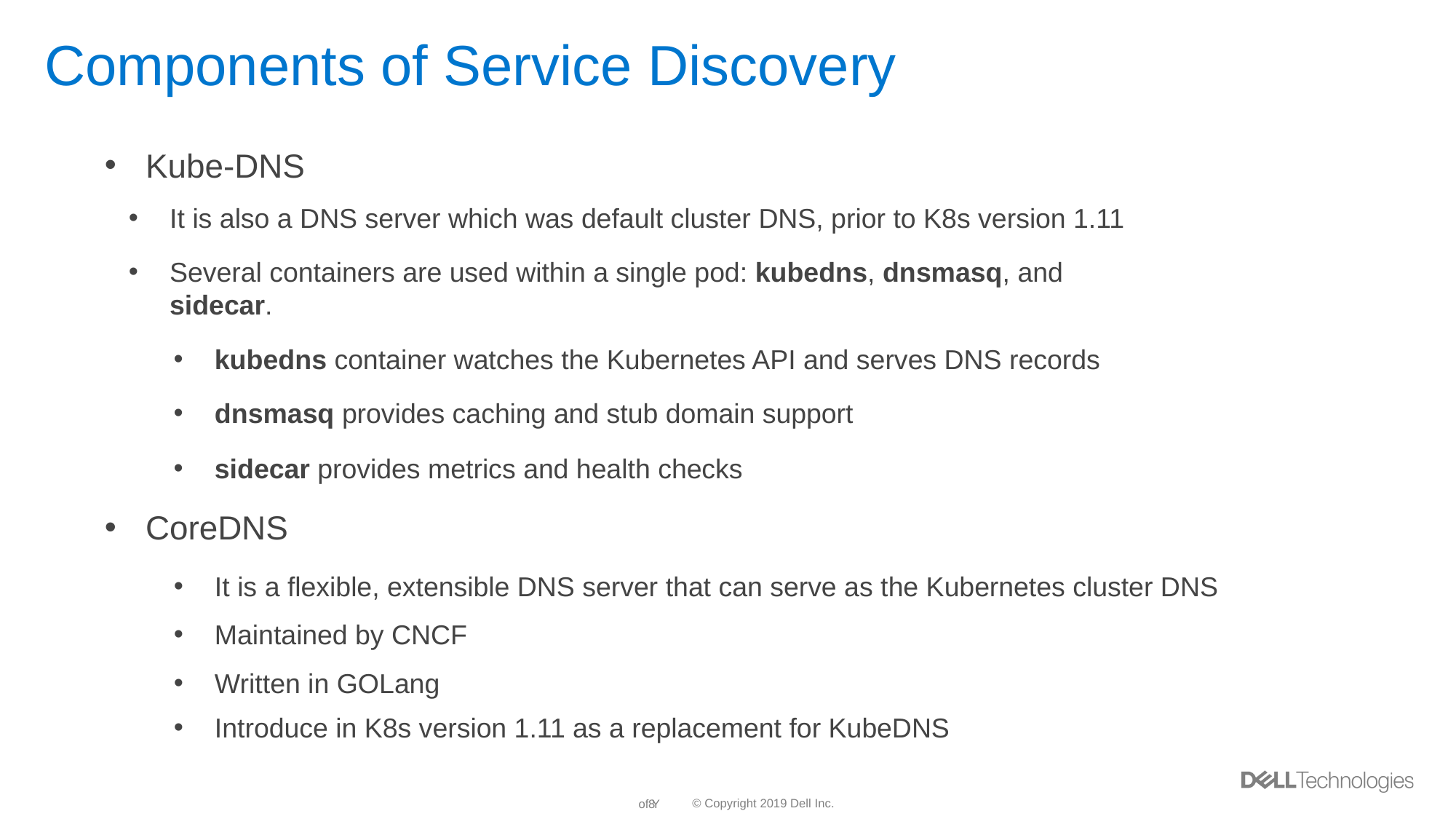

# Components of Service Discovery
Kube-DNS
It is also a DNS server which was default cluster DNS, prior to K8s version 1.11
Several containers are used within a single pod: kubedns, dnsmasq, and sidecar.
kubedns container watches the Kubernetes API and serves DNS records
dnsmasq provides caching and stub domain support
sidecar provides metrics and health checks
CoreDNS
It is a flexible, extensible DNS server that can serve as the Kubernetes cluster DNS
Maintained by CNCF
Written in GOLang
Introduce in K8s version 1.11 as a replacement for KubeDNS